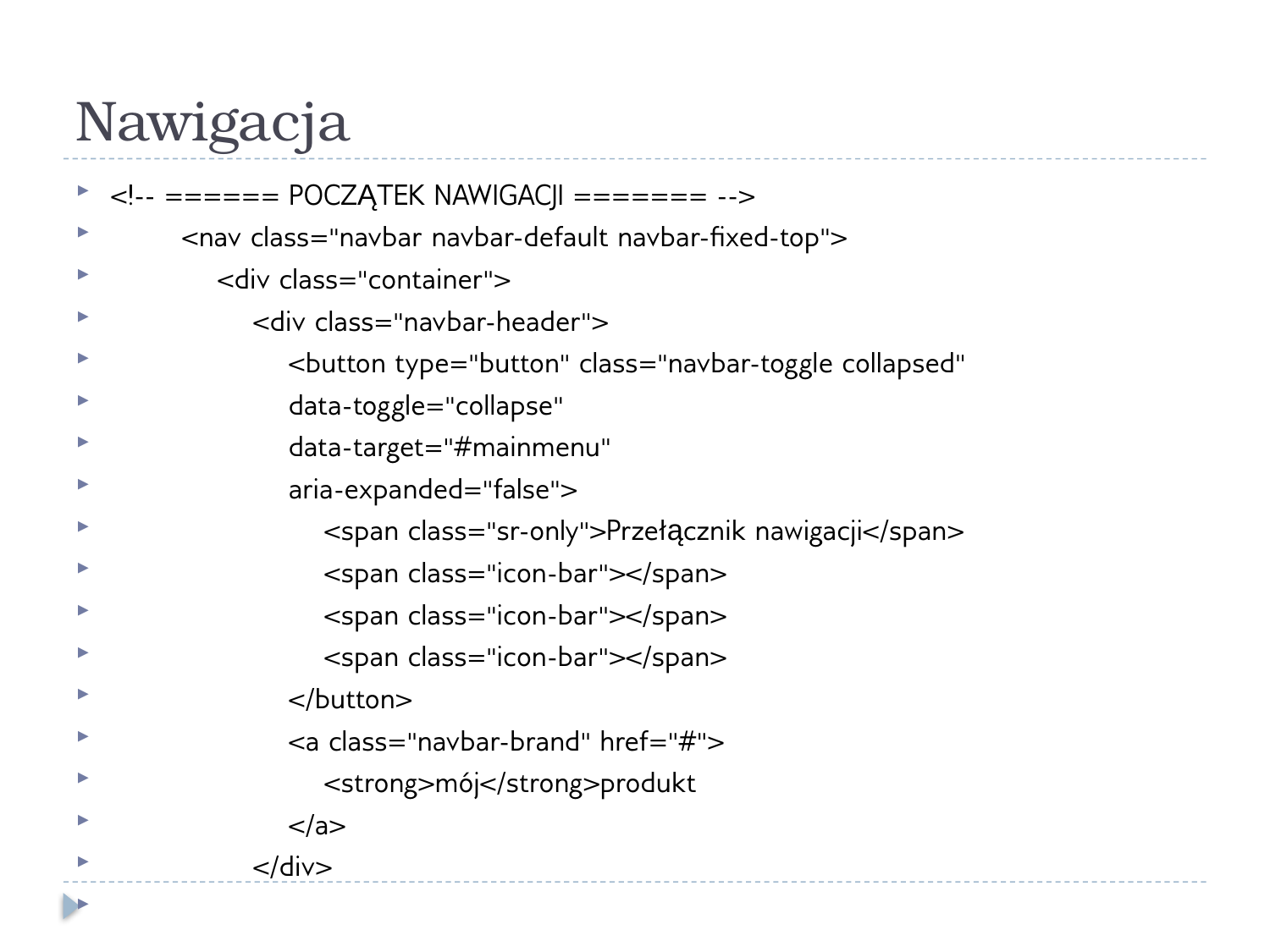

# Nawigacja
<!-- ====== POCZĄTEK NAWIGACJI ======= -->
        <nav class="navbar navbar-default navbar-fixed-top">
            <div class="container">
                <div class="navbar-header">
                    <button type="button" class="navbar-toggle collapsed"
                    data-toggle="collapse"
                    data-target="#mainmenu"
                    aria-expanded="false">
                        <span class="sr-only">Przełącznik nawigacji</span>
                        <span class="icon-bar"></span>
                        <span class="icon-bar"></span>
                        <span class="icon-bar"></span>
                    </button>
                    <a class="navbar-brand" href="#">
                        <strong>mój</strong>produkt
                    </a>
                </div>